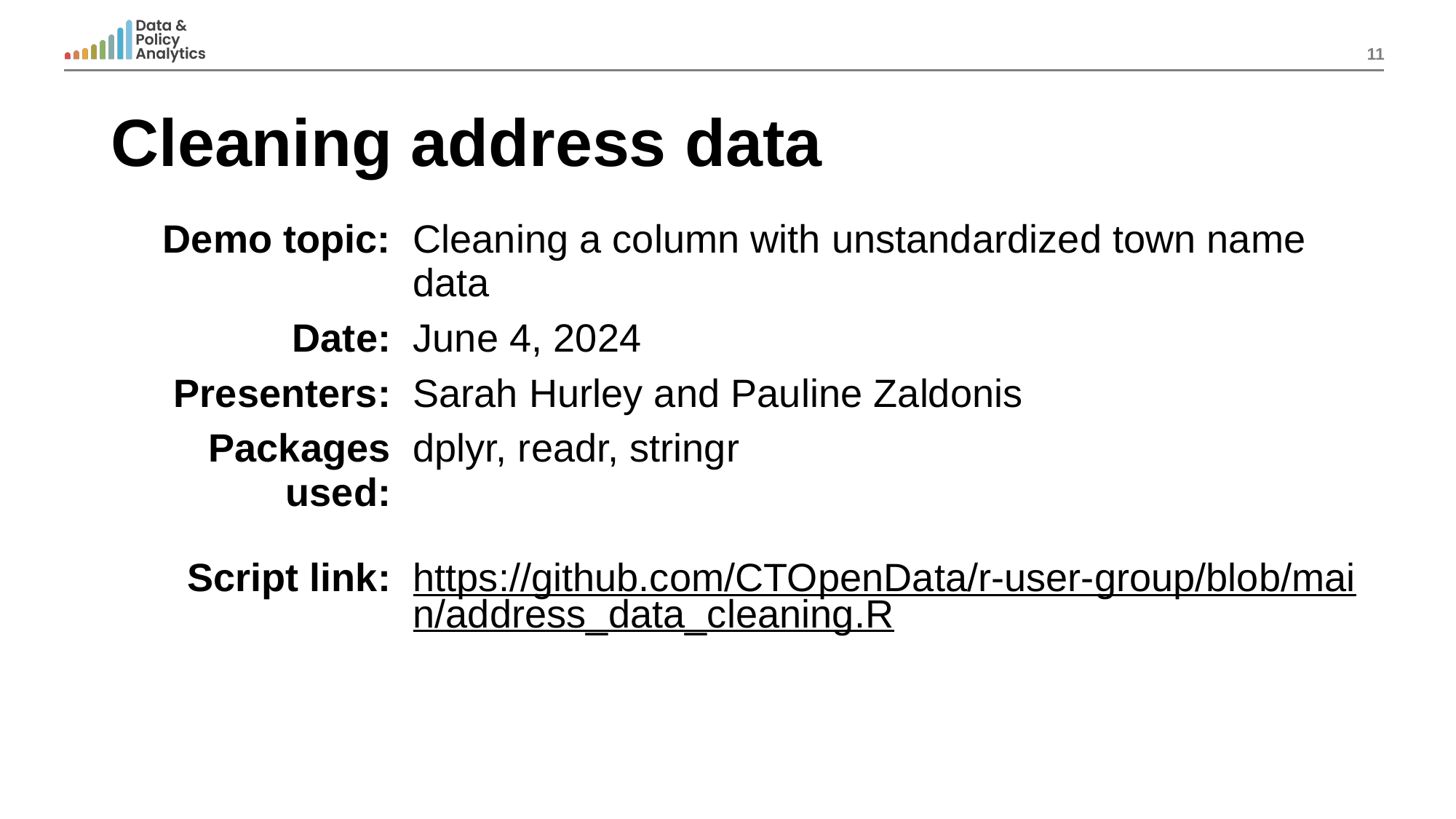

11
# Cleaning address data
| Demo topic: | Cleaning a column with unstandardized town name data |
| --- | --- |
| Date: | June 4, 2024 |
| Presenters: | Sarah Hurley and Pauline Zaldonis |
| Packages used: | dplyr, readr, stringr |
| Script link: | https://github.com/CTOpenData/r-user-group/blob/main/address\_data\_cleaning.R |